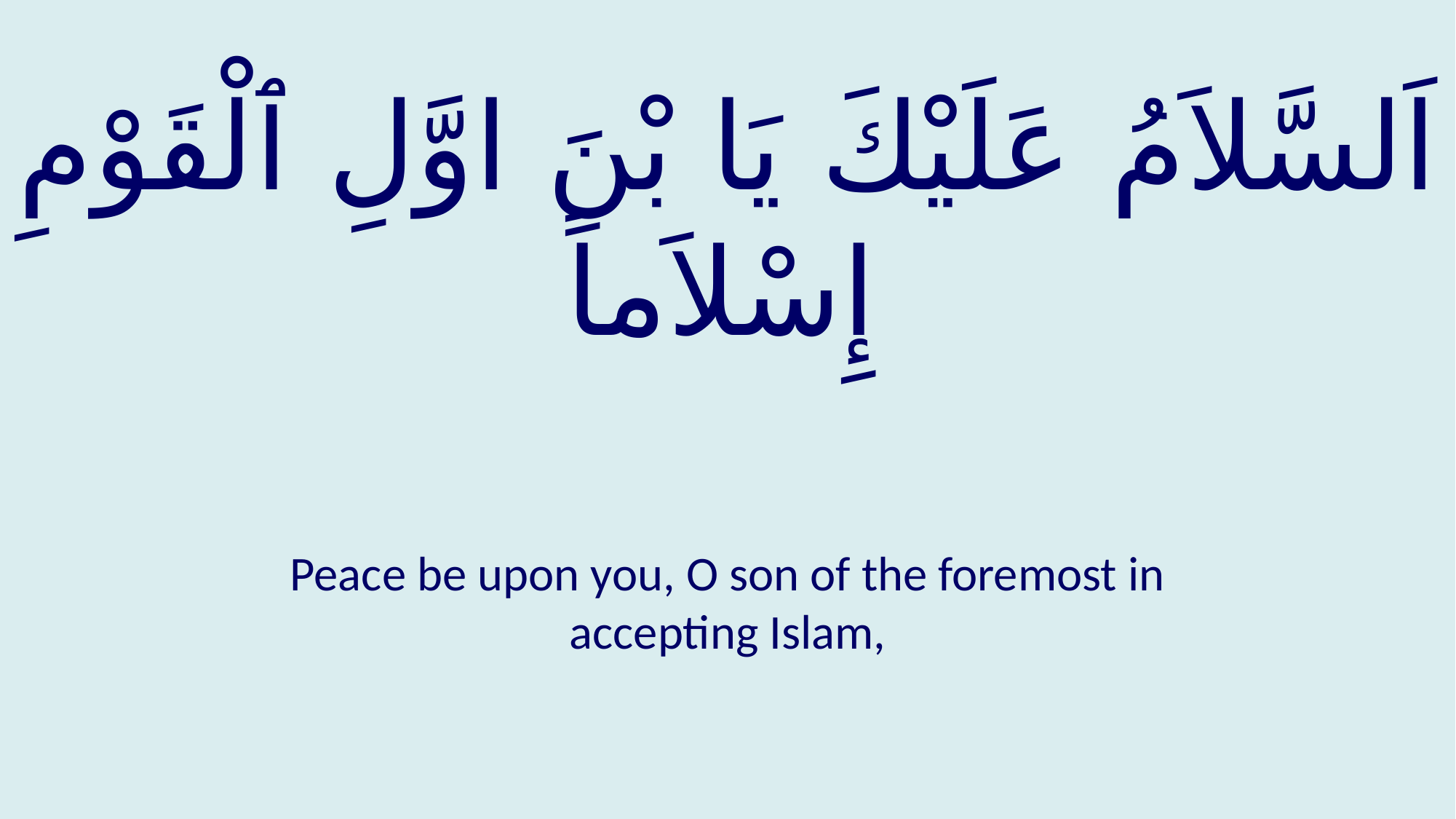

# اَلسَّلاَمُ عَلَيْكَ يَا بْنَ اوَّلِ ٱلْقَوْمِ إِسْلاَماً
Peace be upon you, O son of the foremost in accepting Islam,